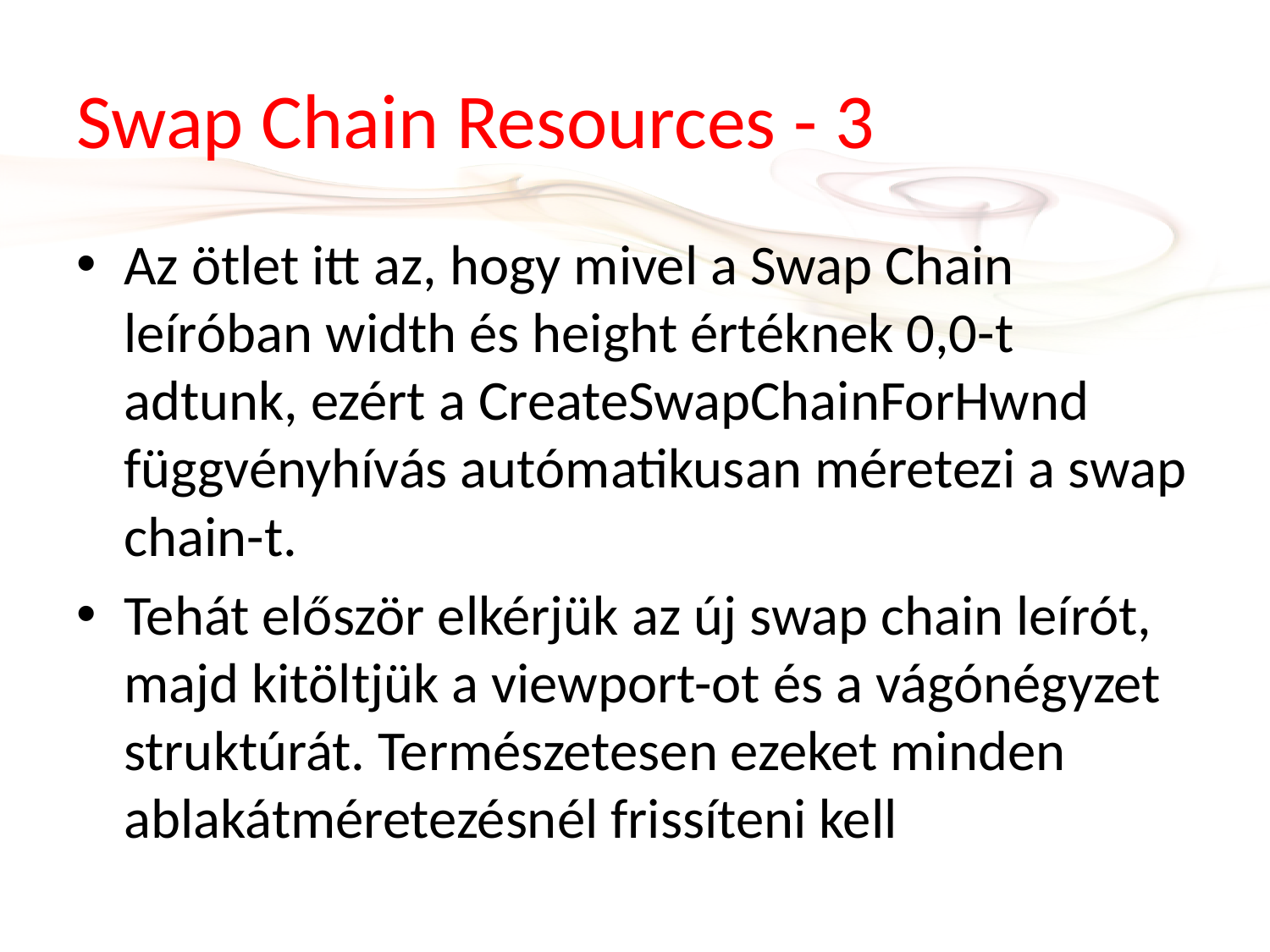

# Swap Chain Resources - 3
Az ötlet itt az, hogy mivel a Swap Chain leíróban width és height értéknek 0,0-t adtunk, ezért a CreateSwapChainForHwnd függvényhívás autómatikusan méretezi a swap chain-t.
Tehát először elkérjük az új swap chain leírót, majd kitöltjük a viewport-ot és a vágónégyzet struktúrát. Természetesen ezeket minden ablakátméretezésnél frissíteni kell